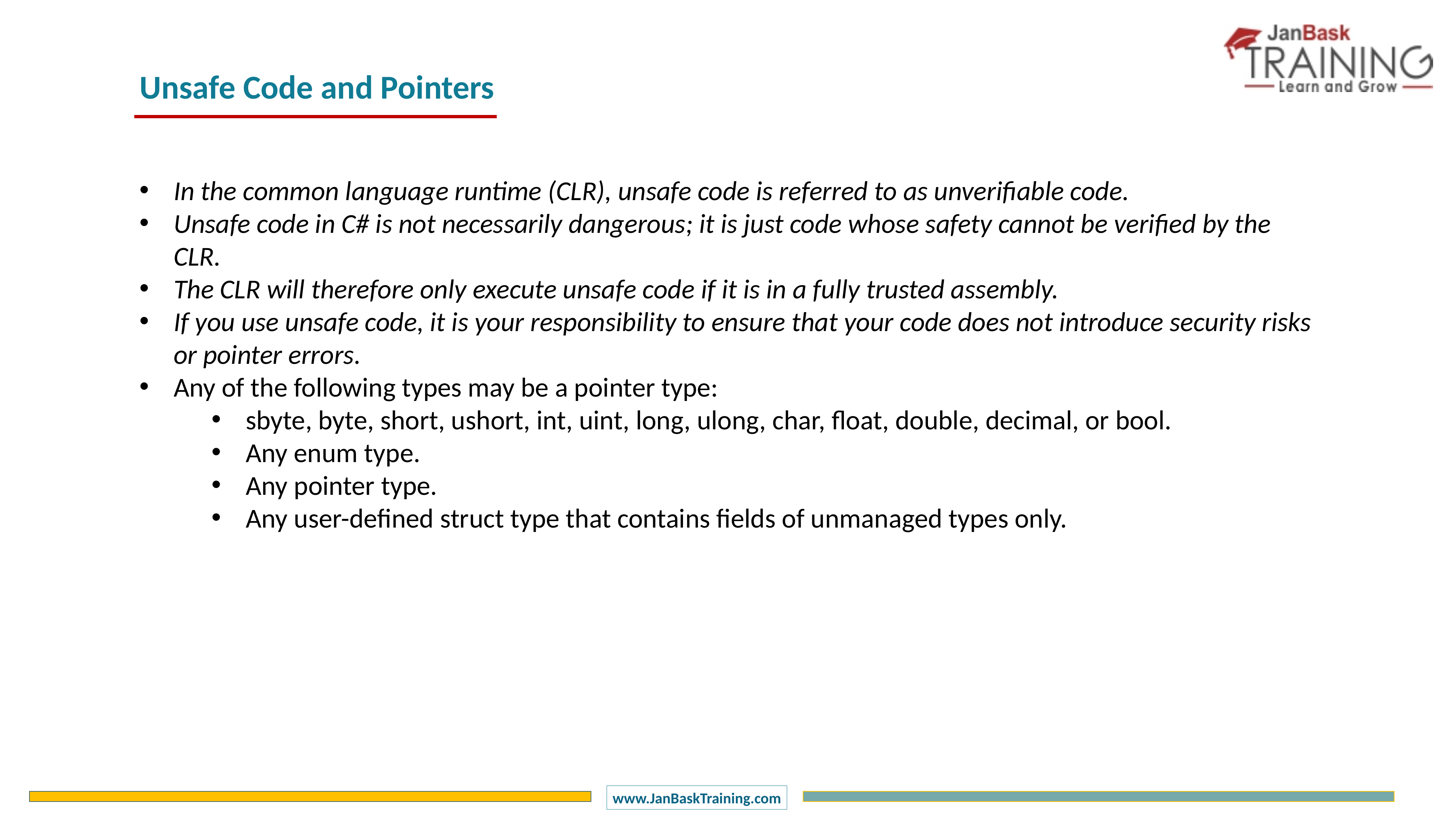

Unsafe Code and Pointers
In the common language runtime (CLR), unsafe code is referred to as unverifiable code.
Unsafe code in C# is not necessarily dangerous; it is just code whose safety cannot be verified by the CLR.
The CLR will therefore only execute unsafe code if it is in a fully trusted assembly.
If you use unsafe code, it is your responsibility to ensure that your code does not introduce security risks or pointer errors.
Any of the following types may be a pointer type:
sbyte, byte, short, ushort, int, uint, long, ulong, char, float, double, decimal, or bool.
Any enum type.
Any pointer type.
Any user-defined struct type that contains fields of unmanaged types only.